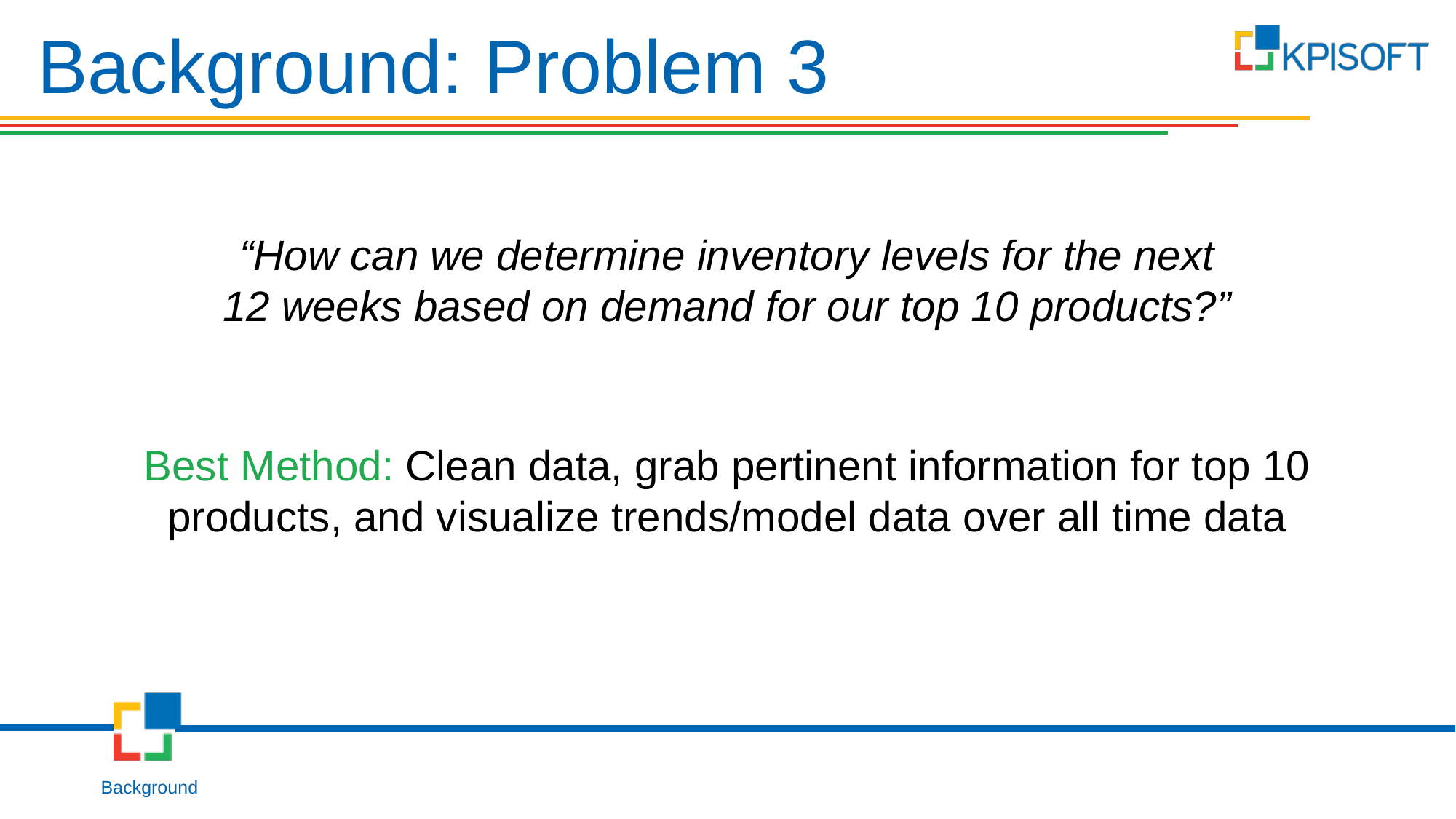

Background: Problem 3
“How can we determine inventory levels for the next 12 weeks based on demand for our top 10 products?”
Best Method: Clean data, grab pertinent information for top 10 products, and visualize trends/model data over all time data